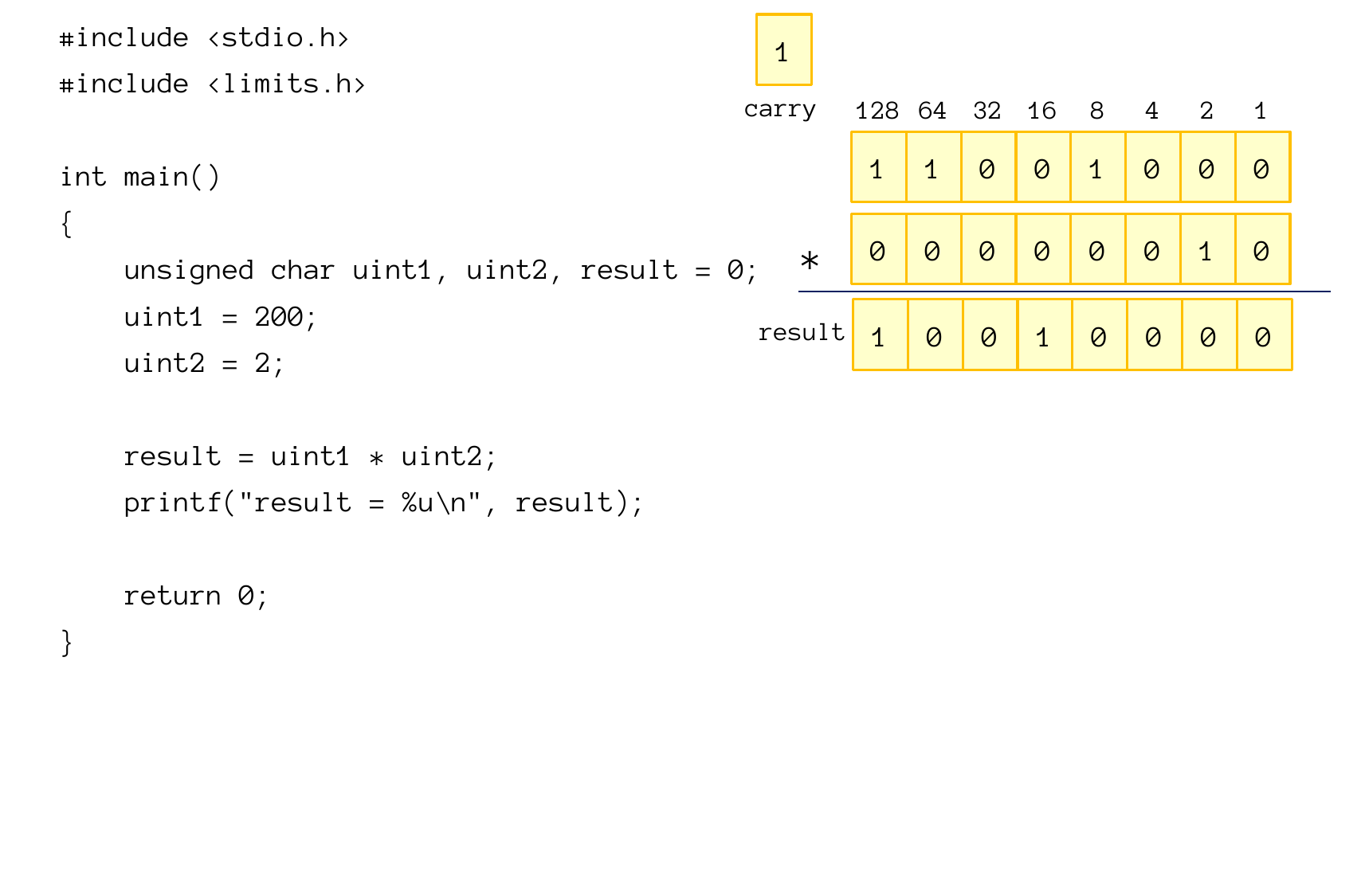

#include <stdio.h>
#include <limits.h>

int main()
{
    unsigned char uint1, uint2, result = 0;
    uint1 = 200;
    uint2 = 2;

    result = uint1 * uint2;
    printf("result = %u\n", result);

    return 0;
}
1
carry
128
64
32
16
8
4
2
1
1
1
0
0
1
0
0
0
*
0
0
0
0
0
0
1
0
result
1
0
0
1
0
0
0
0